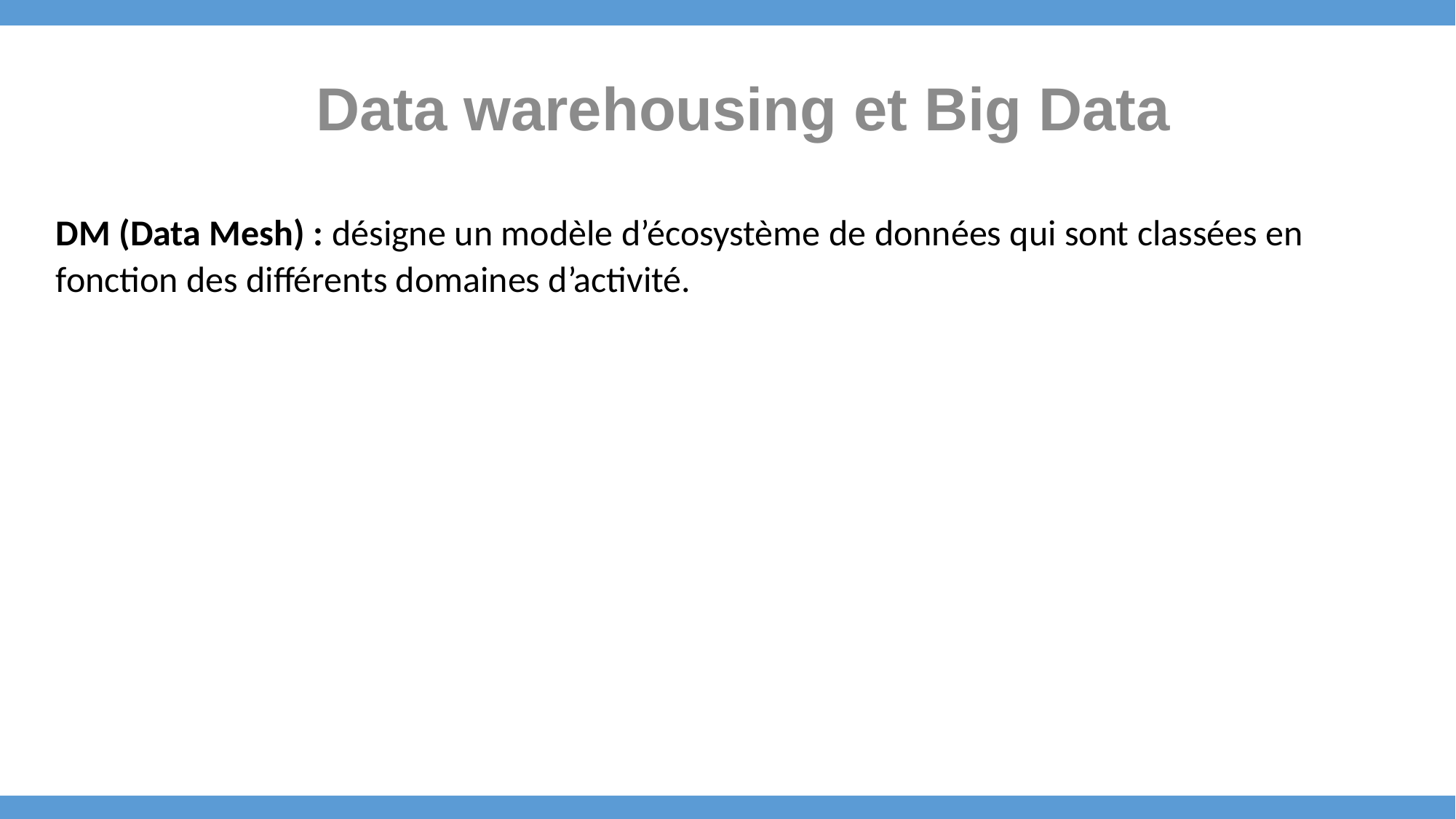

Data warehousing et Big Data

DM (Data Mesh) : désigne un modèle d’écosystème de données qui sont classées en fonction des différents domaines d’activité.